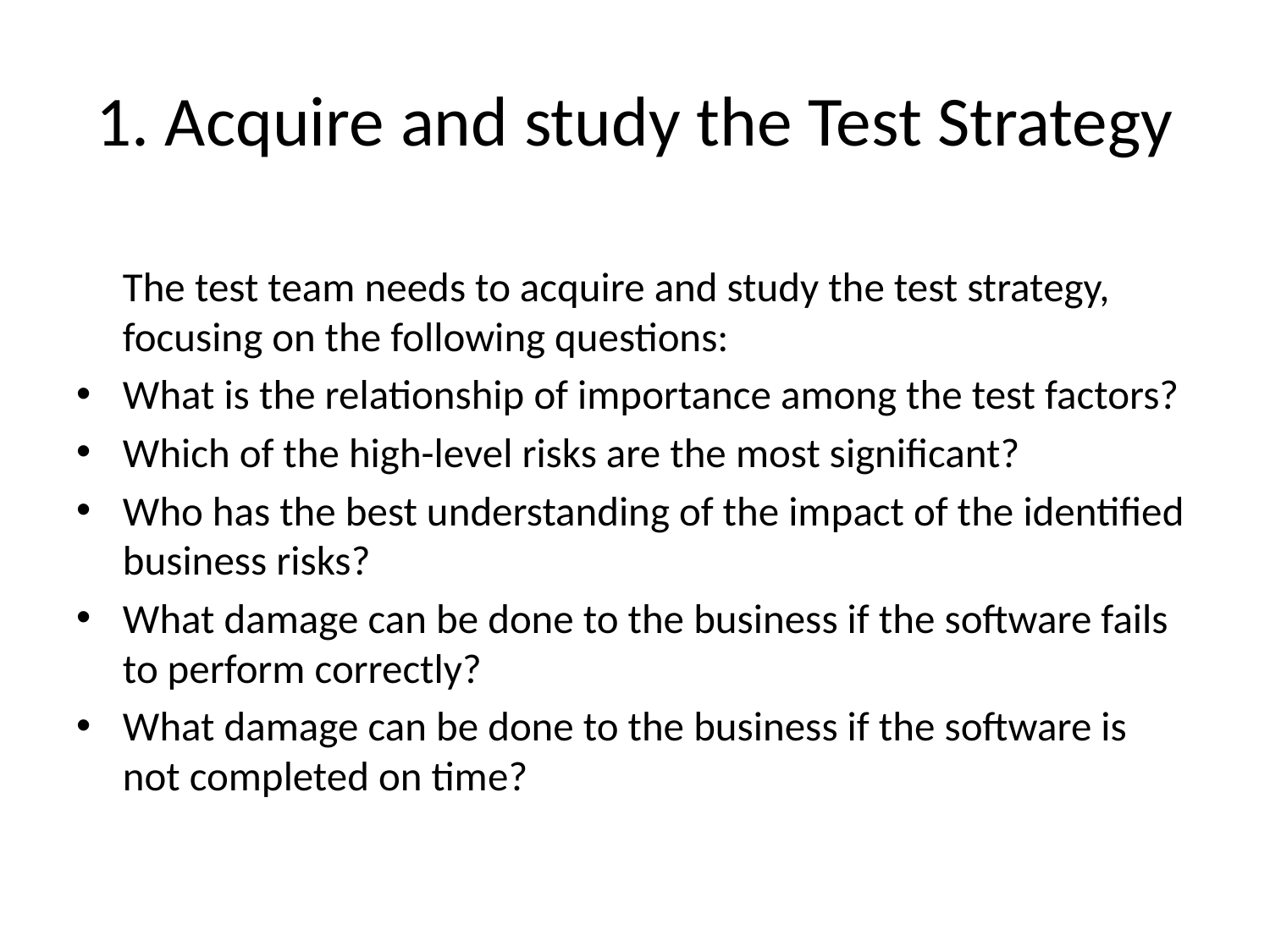

# 1. Acquire and study the Test Strategy
	The test team needs to acquire and study the test strategy, focusing on the following questions:
What is the relationship of importance among the test factors?
Which of the high-level risks are the most significant?
Who has the best understanding of the impact of the identified business risks?
What damage can be done to the business if the software fails to perform correctly?
What damage can be done to the business if the software is not completed on time?